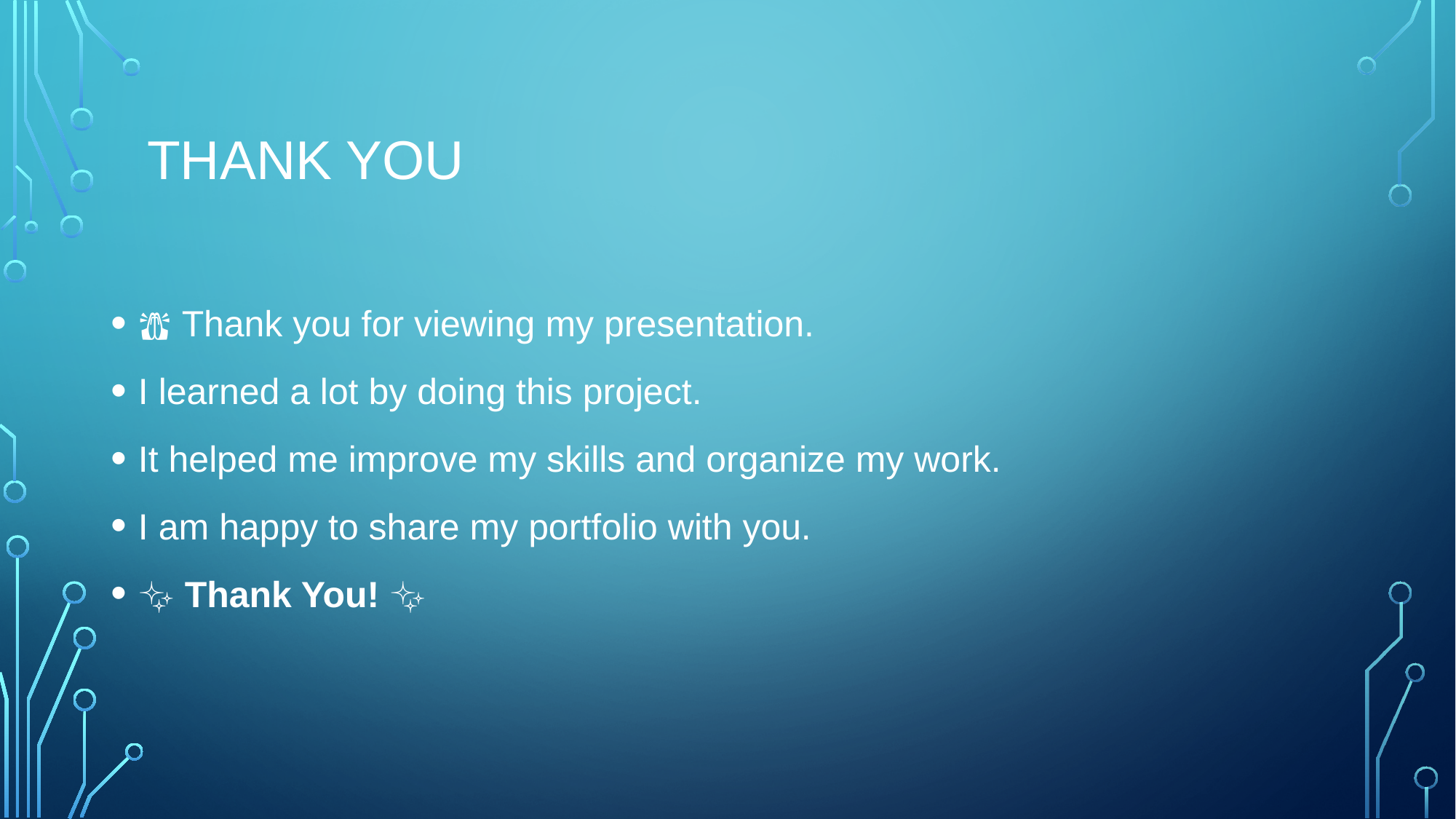

# Thank you

🙏 Thank you for viewing my presentation.
I learned a lot by doing this project.
It helped me improve my skills and organize my work.
I am happy to share my portfolio with you.
✨ Thank You! ✨